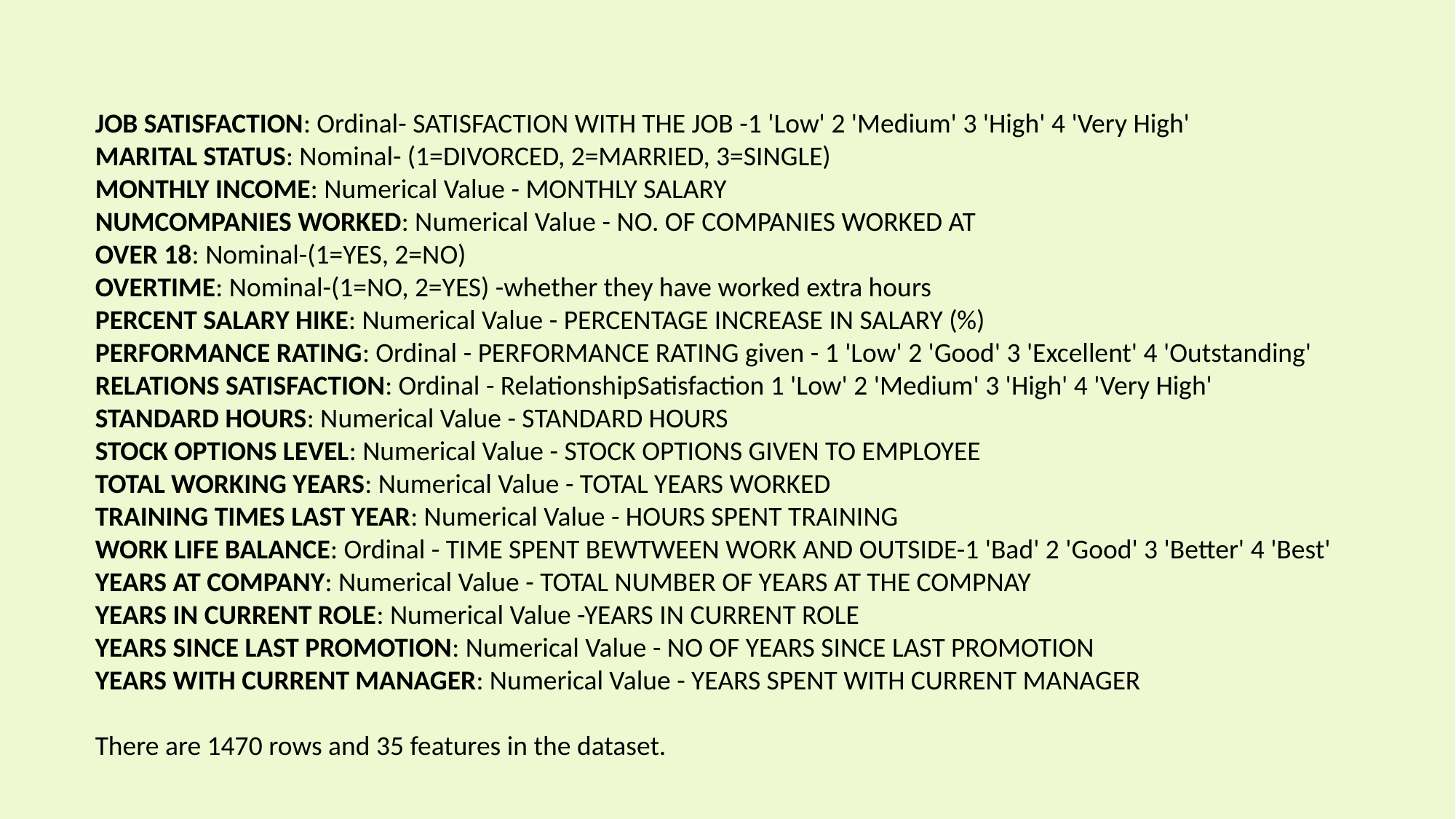

JOB SATISFACTION: Ordinal- SATISFACTION WITH THE JOB -1 'Low' 2 'Medium' 3 'High' 4 'Very High'
MARITAL STATUS: Nominal- (1=DIVORCED, 2=MARRIED, 3=SINGLE)
MONTHLY INCOME: Numerical Value - MONTHLY SALARY
NUMCOMPANIES WORKED: Numerical Value - NO. OF COMPANIES WORKED AT
OVER 18: Nominal-(1=YES, 2=NO)
OVERTIME: Nominal-(1=NO, 2=YES) -whether they have worked extra hours
PERCENT SALARY HIKE: Numerical Value - PERCENTAGE INCREASE IN SALARY (%)
PERFORMANCE RATING: Ordinal - PERFORMANCE RATING given - 1 'Low' 2 'Good' 3 'Excellent' 4 'Outstanding'
RELATIONS SATISFACTION: Ordinal - RelationshipSatisfaction 1 'Low' 2 'Medium' 3 'High' 4 'Very High'
STANDARD HOURS: Numerical Value - STANDARD HOURS
STOCK OPTIONS LEVEL: Numerical Value - STOCK OPTIONS GIVEN TO EMPLOYEE
TOTAL WORKING YEARS: Numerical Value - TOTAL YEARS WORKED
TRAINING TIMES LAST YEAR: Numerical Value - HOURS SPENT TRAINING
WORK LIFE BALANCE: Ordinal - TIME SPENT BEWTWEEN WORK AND OUTSIDE-1 'Bad' 2 'Good' 3 'Better' 4 'Best'
YEARS AT COMPANY: Numerical Value - TOTAL NUMBER OF YEARS AT THE COMPNAY
YEARS IN CURRENT ROLE: Numerical Value -YEARS IN CURRENT ROLE
YEARS SINCE LAST PROMOTION: Numerical Value - NO OF YEARS SINCE LAST PROMOTION
YEARS WITH CURRENT MANAGER: Numerical Value - YEARS SPENT WITH CURRENT MANAGER

There are 1470 rows and 35 features in the dataset.